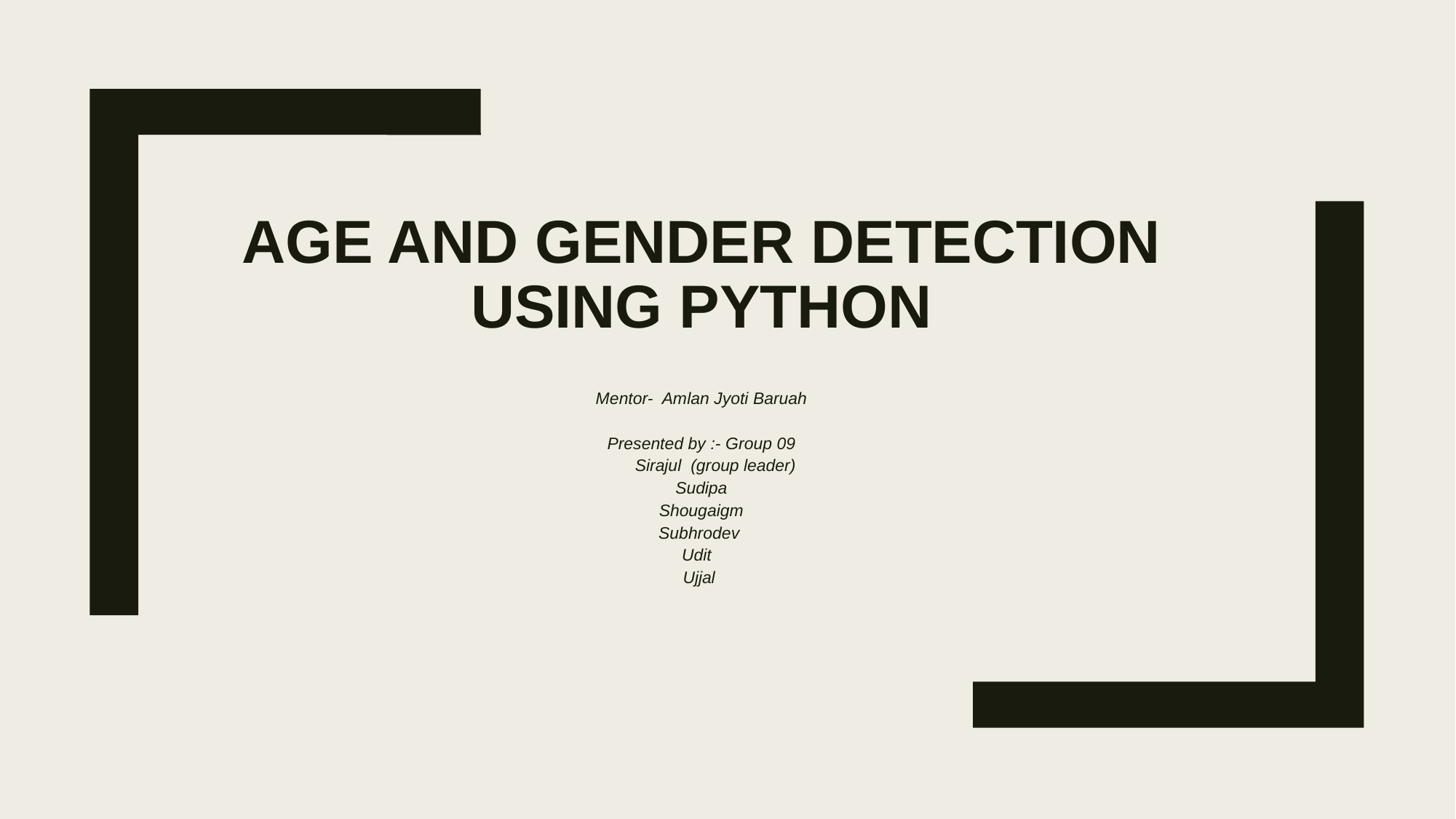

# Age and gender detection using python
Mentor-  Amlan Jyoti Baruah

Presented by :- Group 09
      Sirajul  (group leader)
Sudipa
Shougaigm
Subhrodev
Udit
Ujjal